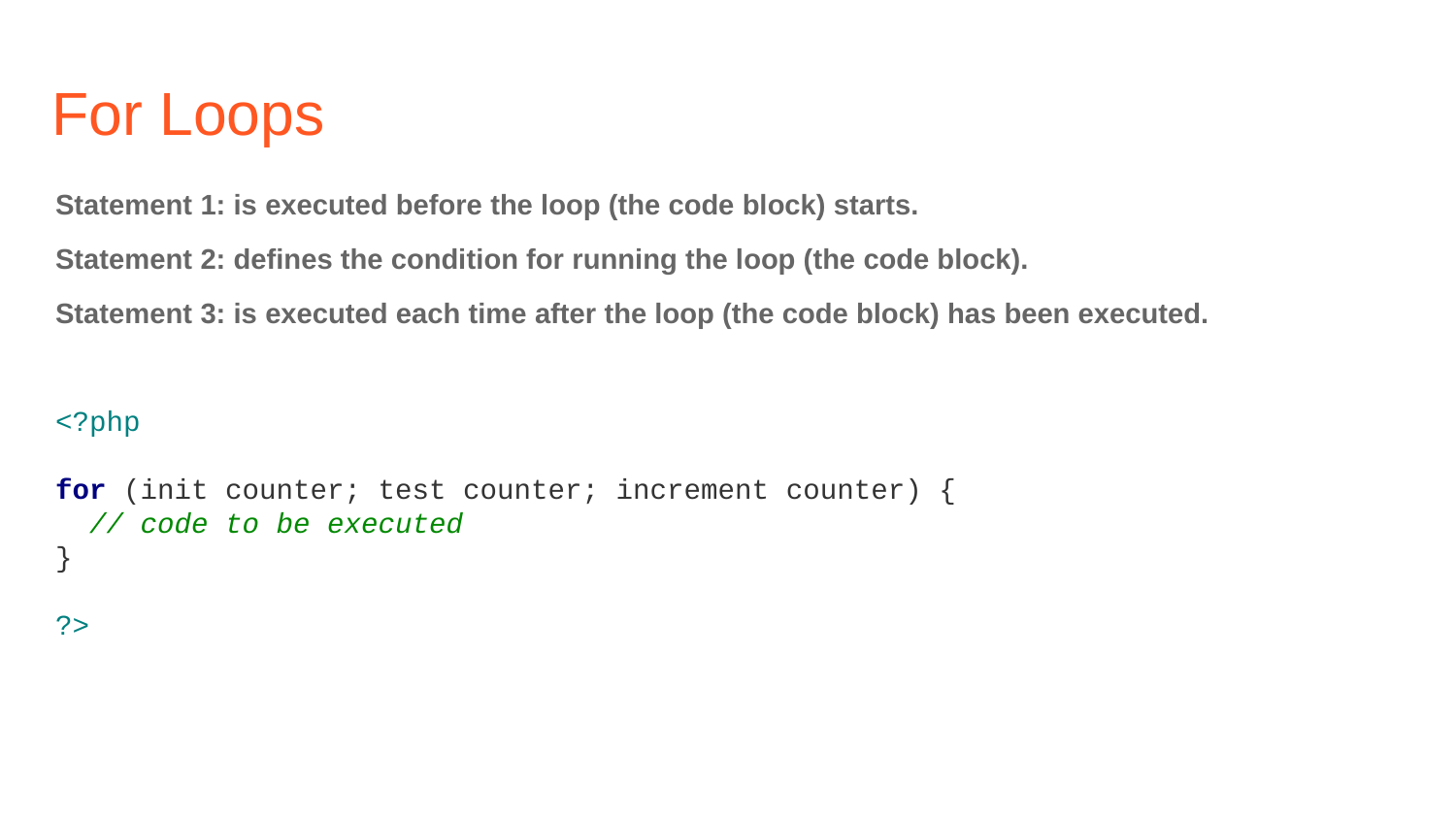

# For Loops
Statement 1: is executed before the loop (the code block) starts.
Statement 2: defines the condition for running the loop (the code block).
Statement 3: is executed each time after the loop (the code block) has been executed.

<?php
for (init counter; test counter; increment counter) {
  // code to be executed
}
?>